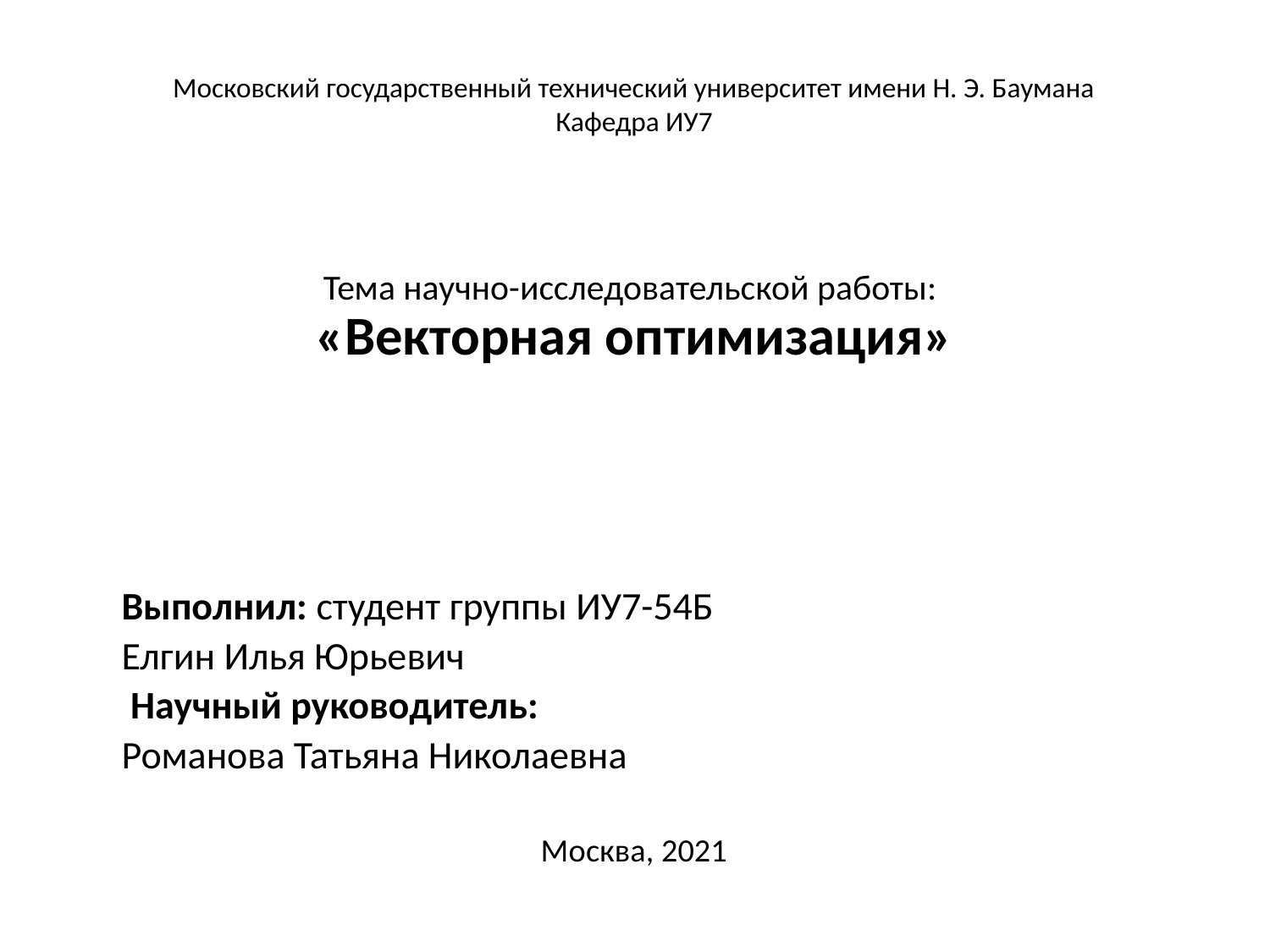

Московский государственный технический университет имени Н. Э. Баумана
Кафедра ИУ7
Тема научно-исследовательской работы:
«Векторная оптимизация»

Выполнил: студент группы ИУ7-54Б
Елгин Илья Юрьевич
 Научный руководитель:
Романова Татьяна Николаевна

Москва, 2021